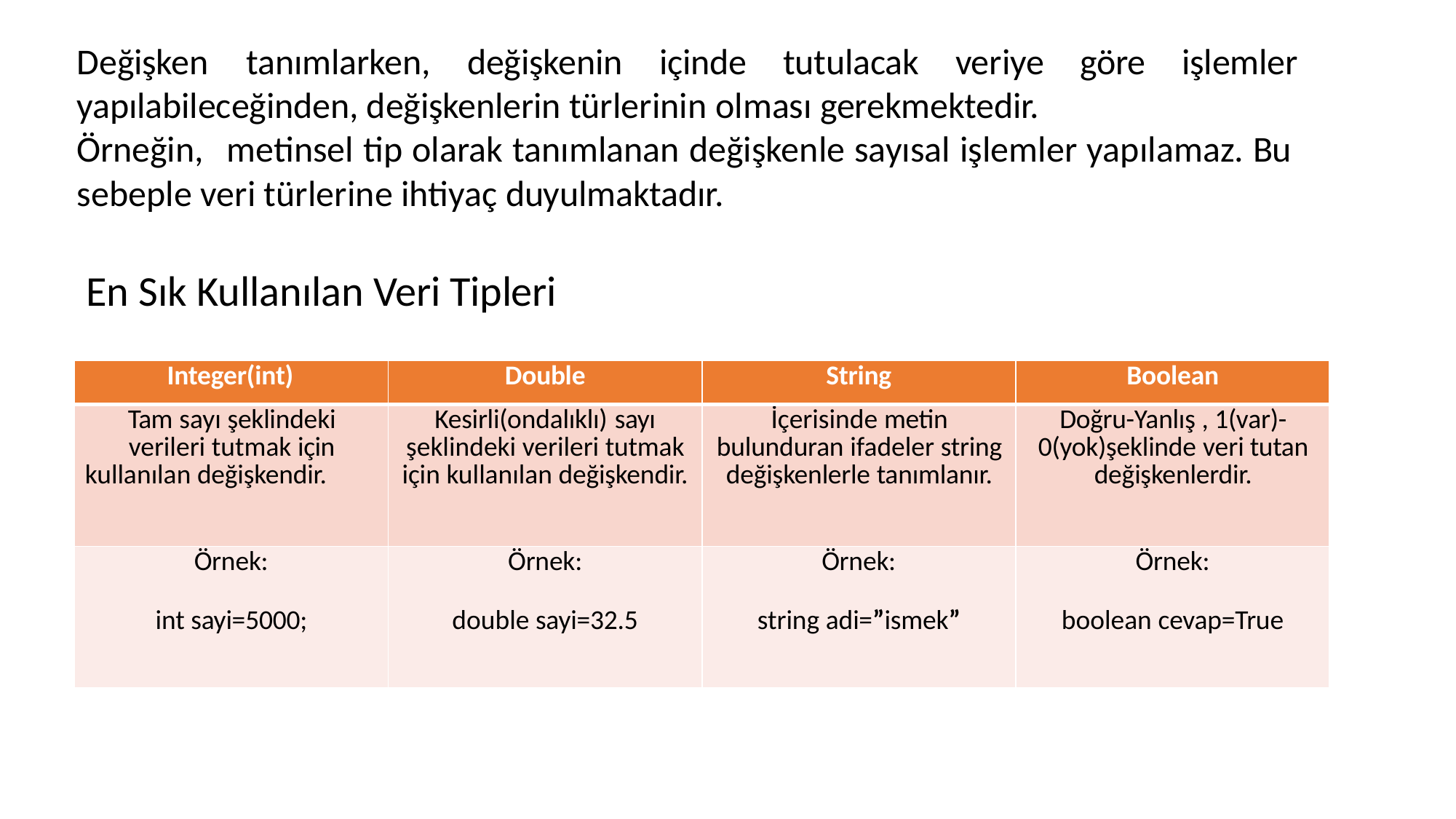

Değişken	tanımlarken,	değişkenin	içinde	tutulacak	veriye	göre	işlemler yapılabileceğinden, değişkenlerin türlerinin olması gerekmektedir.
# Örneğin,	metinsel tip olarak tanımlanan değişkenle sayısal işlemler yapılamaz. Bu
sebeple veri türlerine ihtiyaç duyulmaktadır.
En Sık Kullanılan Veri Tipleri
| Integer(int) | Double | String | Boolean |
| --- | --- | --- | --- |
| Tam sayı şeklindeki verileri tutmak için kullanılan değişkendir. | Kesirli(ondalıklı) sayı şeklindeki verileri tutmak için kullanılan değişkendir. | İçerisinde metin bulunduran ifadeler string değişkenlerle tanımlanır. | Doğru-Yanlış , 1(var)- 0(yok)şeklinde veri tutan değişkenlerdir. |
| Örnek: int sayi=5000; | Örnek: double sayi=32.5 | Örnek: string adi=”ismek” | Örnek: boolean cevap=True |